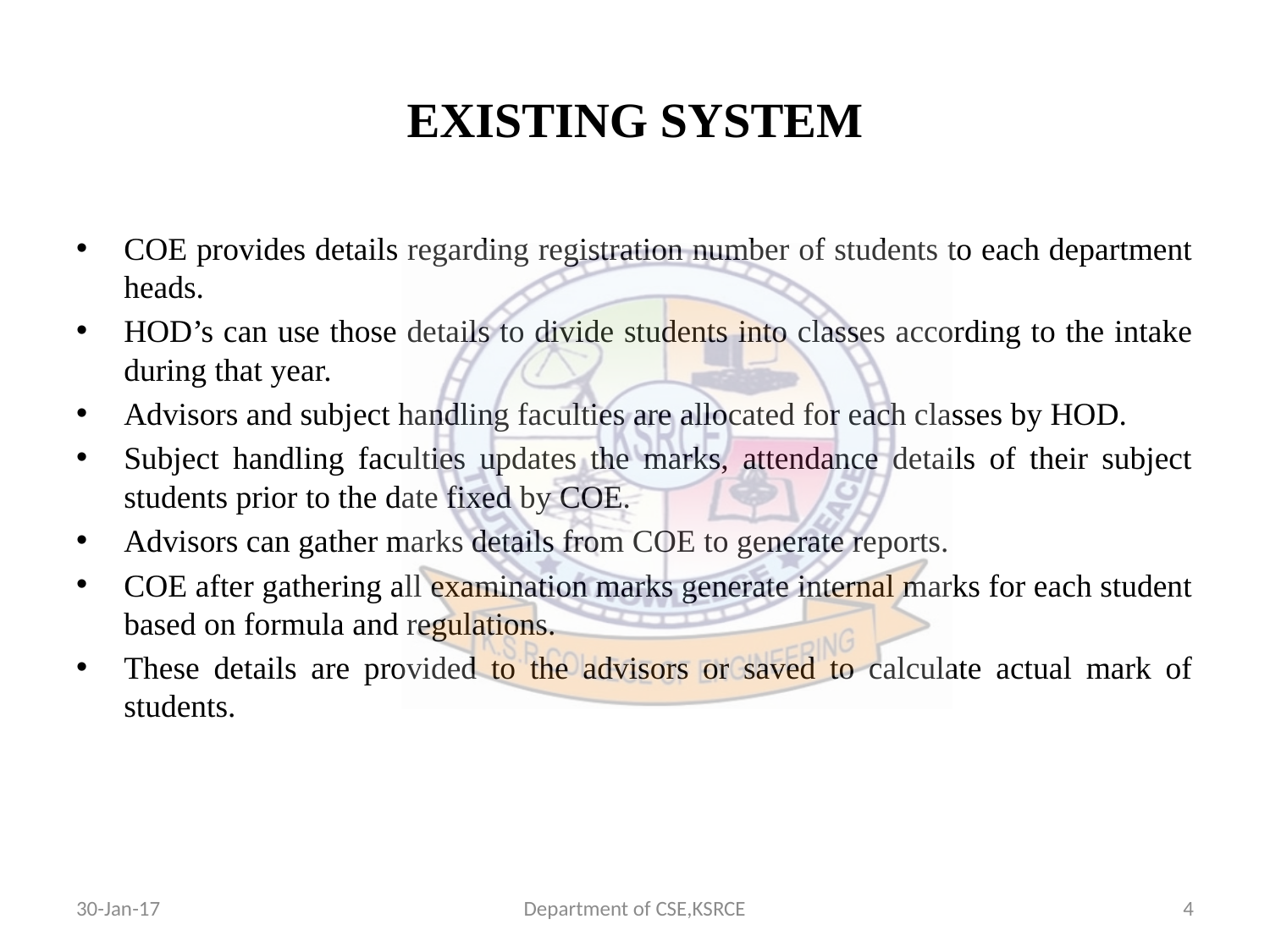

# EXISTING SYSTEM
COE provides details regarding registration number of students to each department heads.
HOD’s can use those details to divide students into classes according to the intake during that year.
Advisors and subject handling faculties are allocated for each classes by HOD.
Subject handling faculties updates the marks, attendance details of their subject students prior to the date fixed by COE.
Advisors can gather marks details from COE to generate reports.
COE after gathering all examination marks generate internal marks for each student based on formula and regulations.
These details are provided to the advisors or saved to calculate actual mark of students.

30-Jan-17
Department of CSE,KSRCE
4